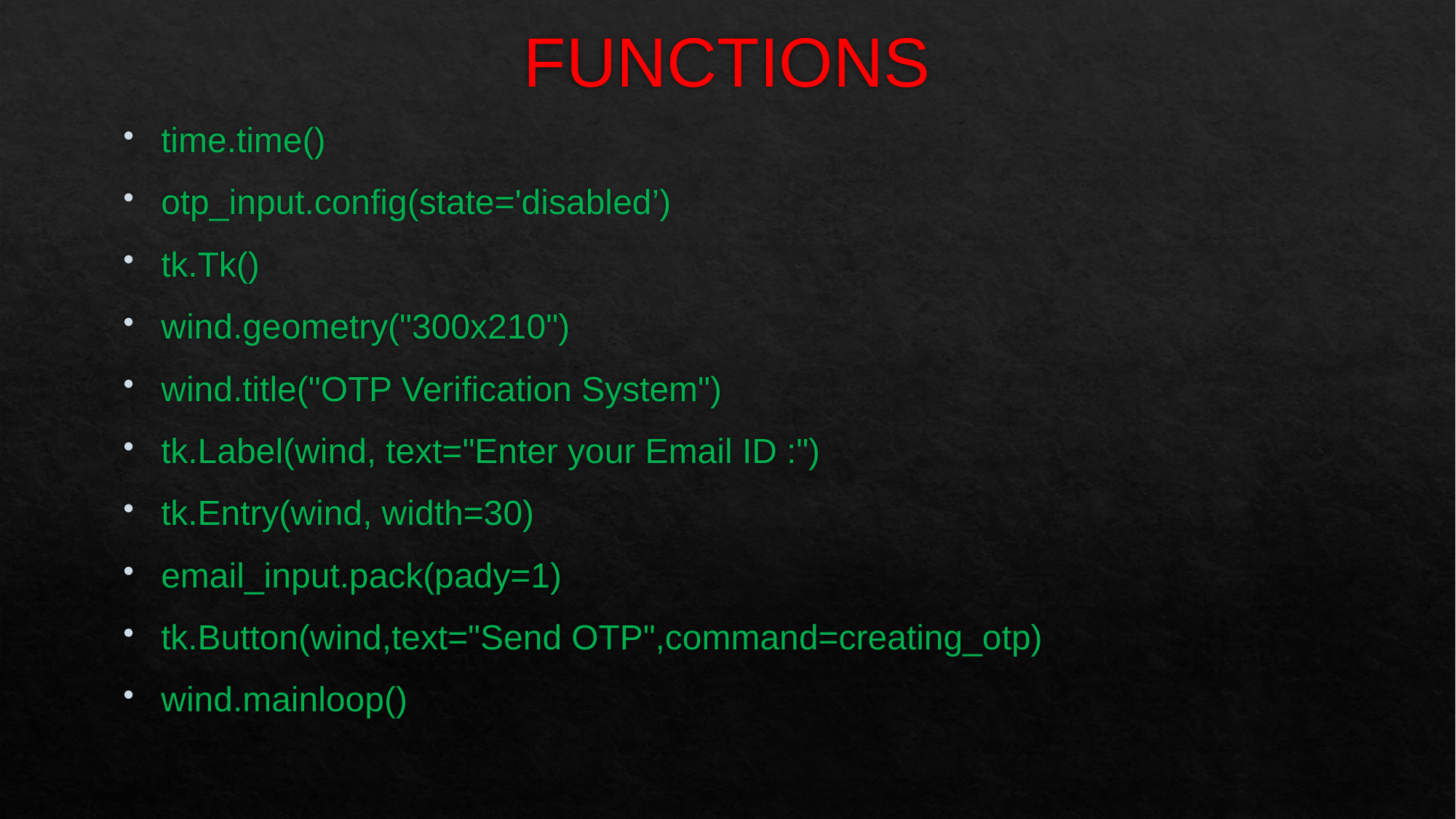

# FUNCTIONS
time.time()
otp_input.config(state='disabled’)
tk.Tk()
wind.geometry("300x210")
wind.title("OTP Verification System")
tk.Label(wind, text="Enter your Email ID :")
tk.Entry(wind, width=30)
email_input.pack(pady=1)
tk.Button(wind,text="Send OTP",command=creating_otp)
wind.mainloop()